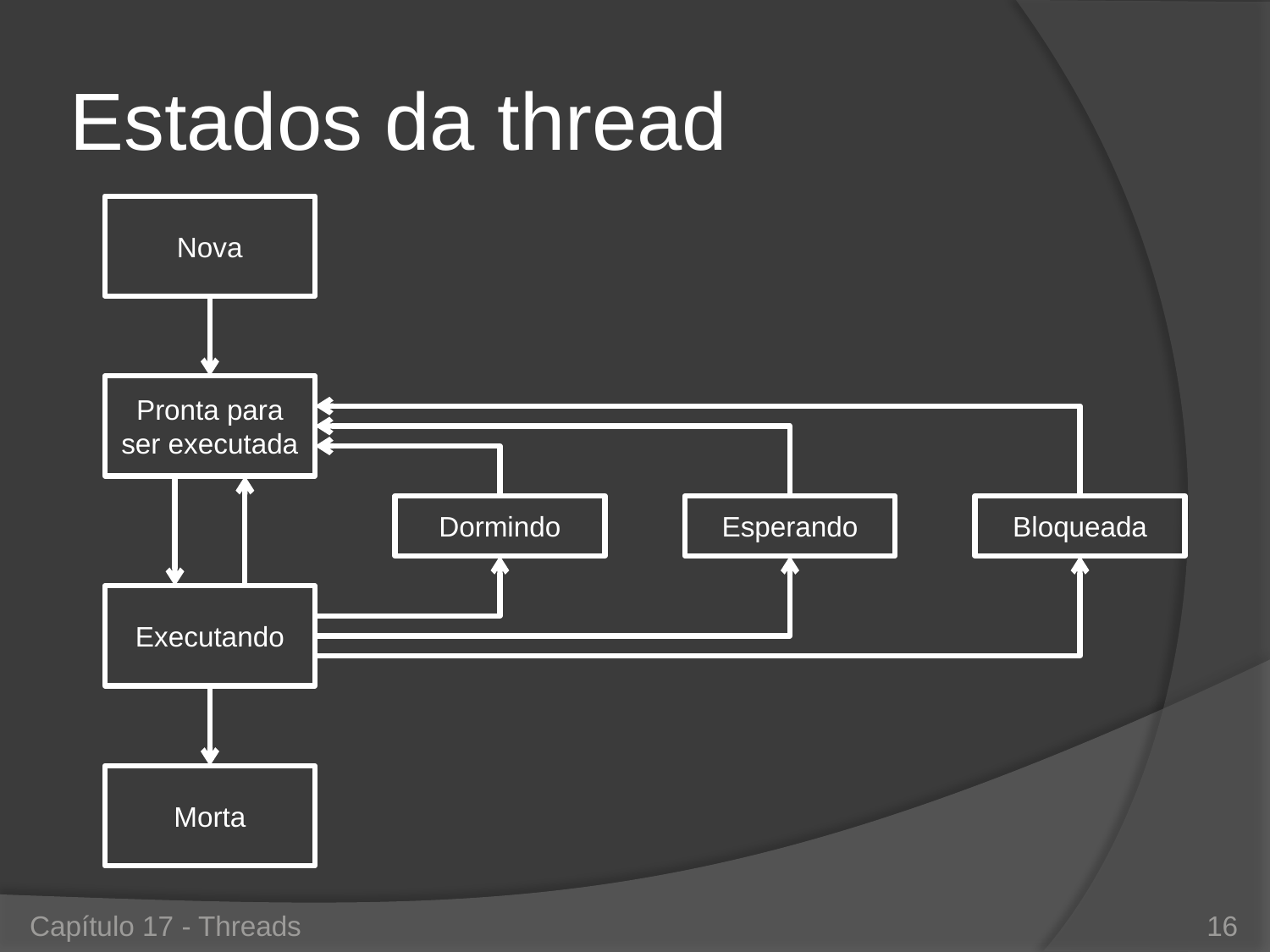

# Estados da thread
Nova
Pronta para
ser executada
Dormindo
Esperando
Bloqueada
Executando
Morta
Capítulo 17 - Threads
16